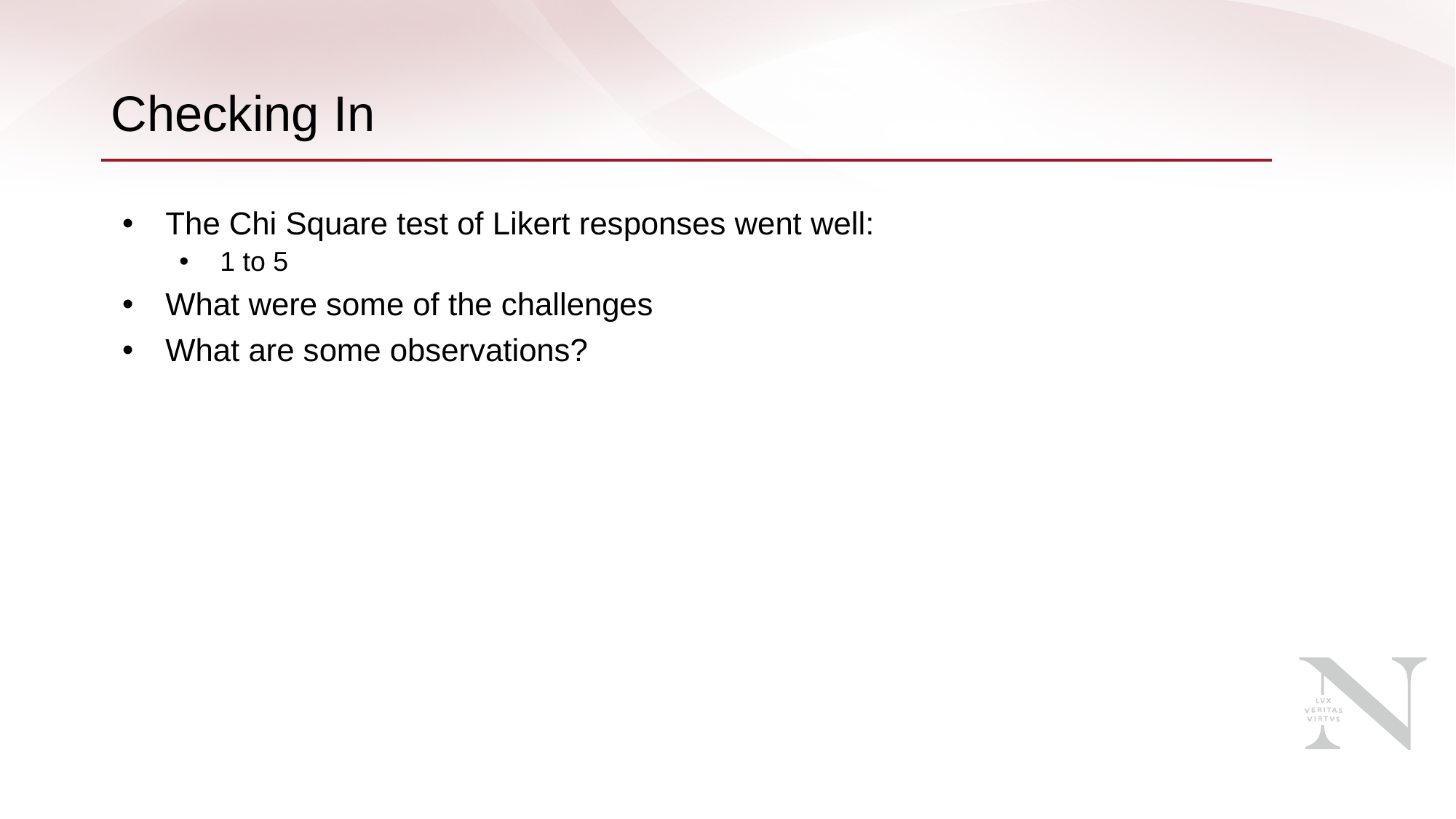

# Checking In
The Chi Square test of Likert responses went well:
1 to 5
What were some of the challenges
What are some observations?